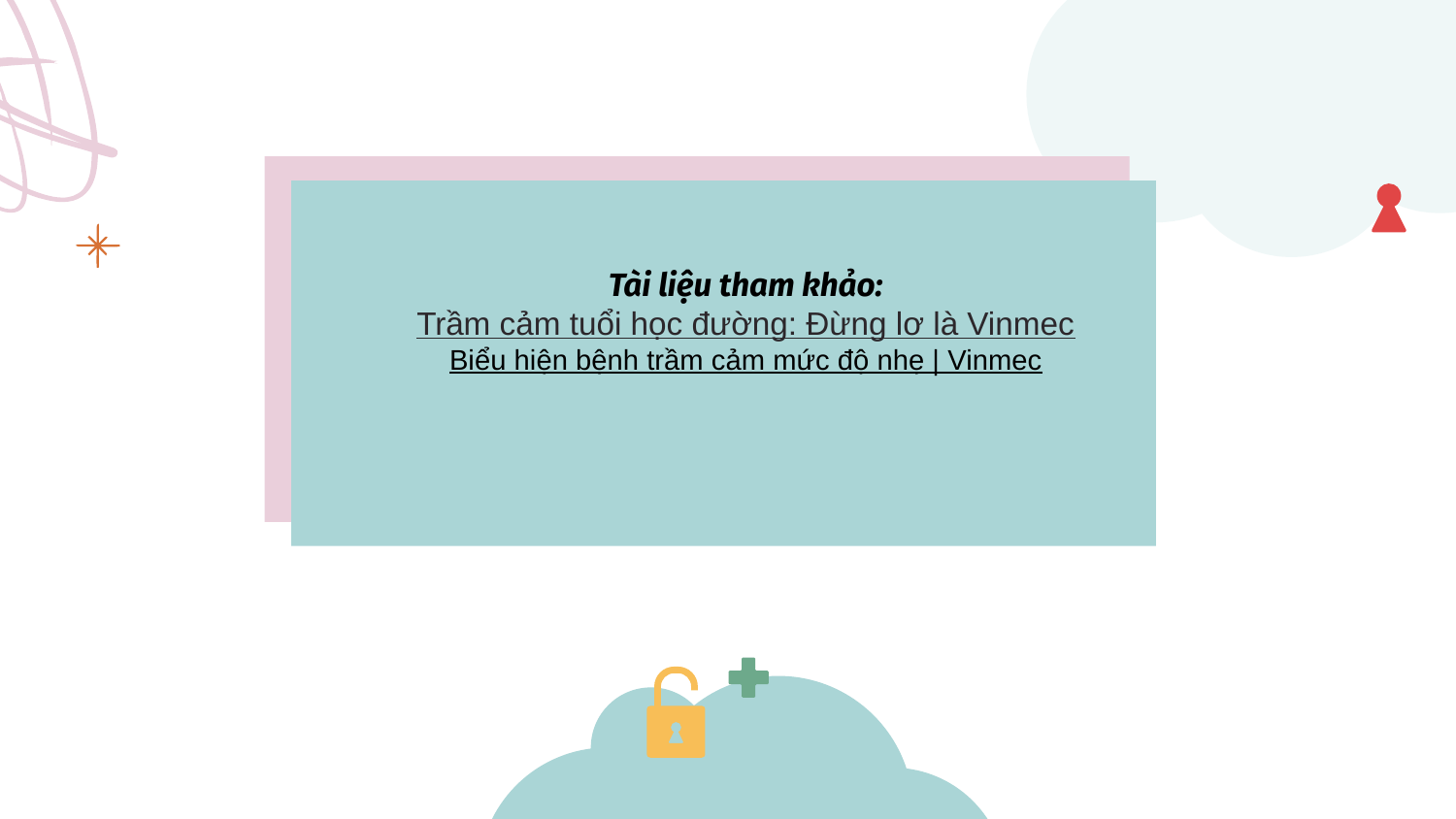

Tài liệu tham khảo:
Trầm cảm tuổi học đường: Đừng lơ là Vinmec
Biểu hiện bệnh trầm cảm mức độ nhẹ | Vinmec